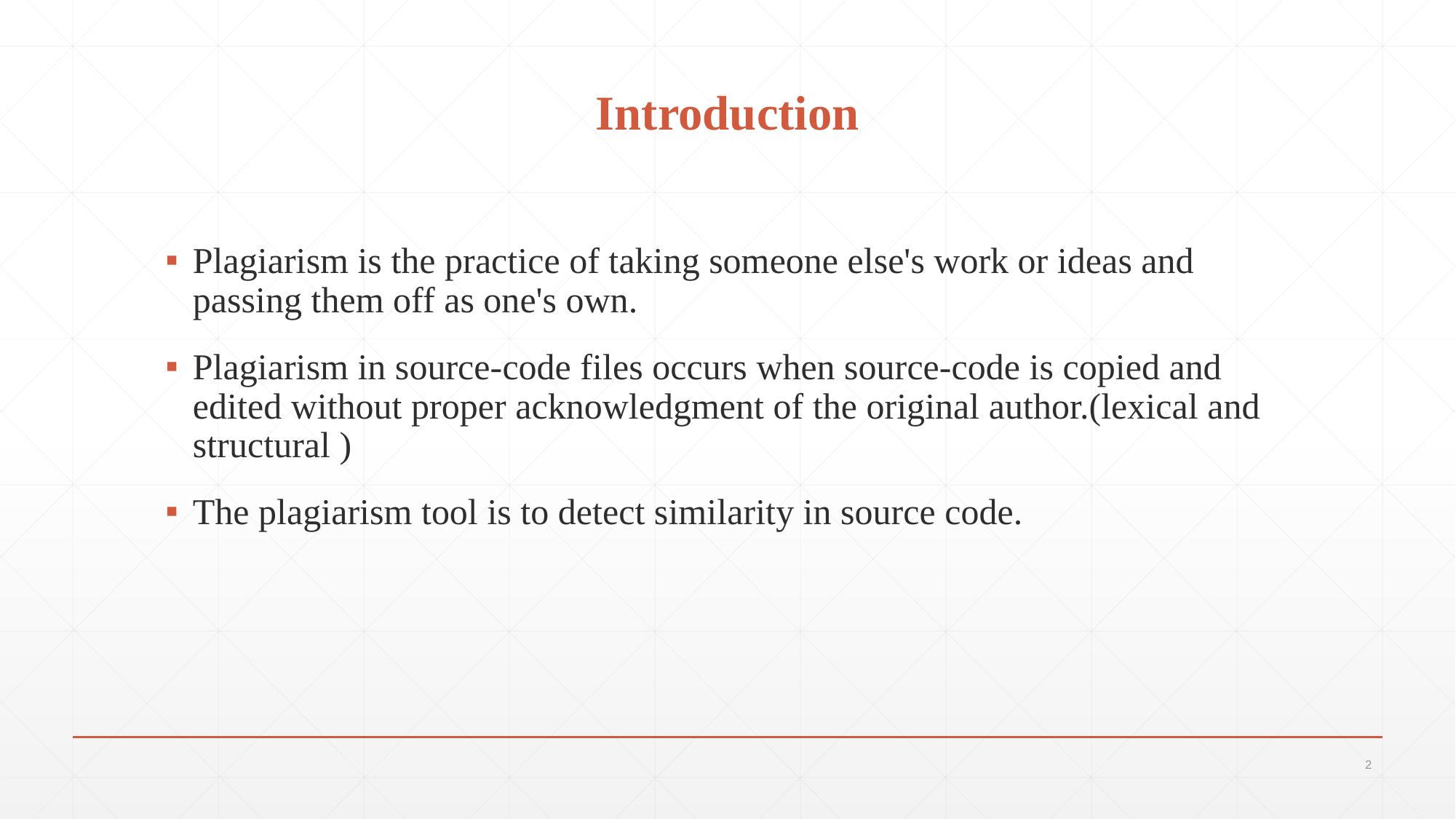

# Introduction
Plagiarism is the practice of taking someone else's work or ideas and passing them off as one's own.
Plagiarism in source-code files occurs when source-code is copied and edited without proper acknowledgment of the original author.(lexical and structural )
The plagiarism tool is to detect similarity in source code.

2